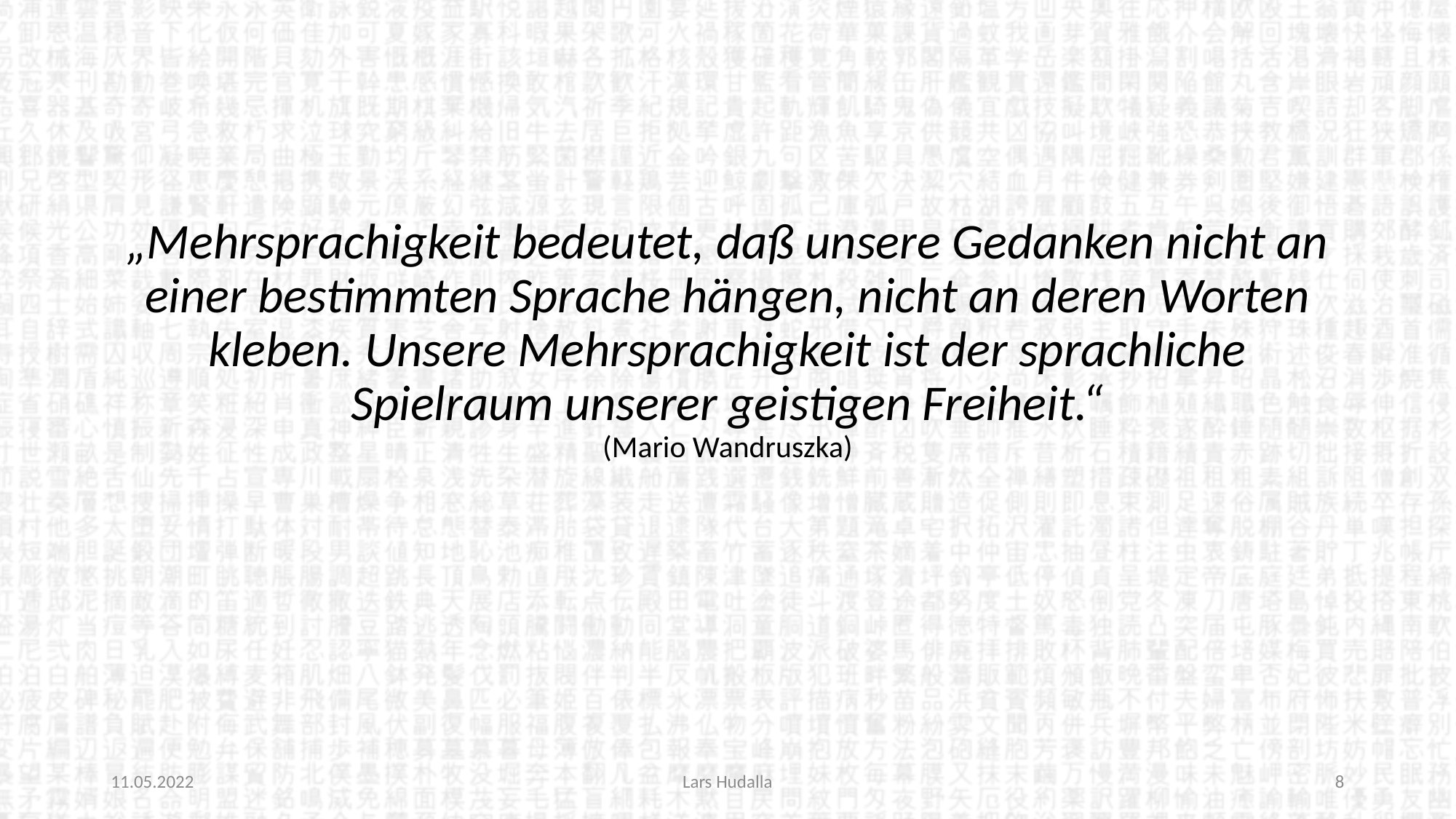

# „Mehrsprachigkeit bedeutet, daß unsere Gedanken nicht an einer bestimmten Sprache hängen, nicht an deren Worten kleben. Unsere Mehrsprachigkeit ist der sprachliche Spielraum unserer geistigen Freiheit.“ (Mario Wandruszka)
11.05.2022
Lars Hudalla
8